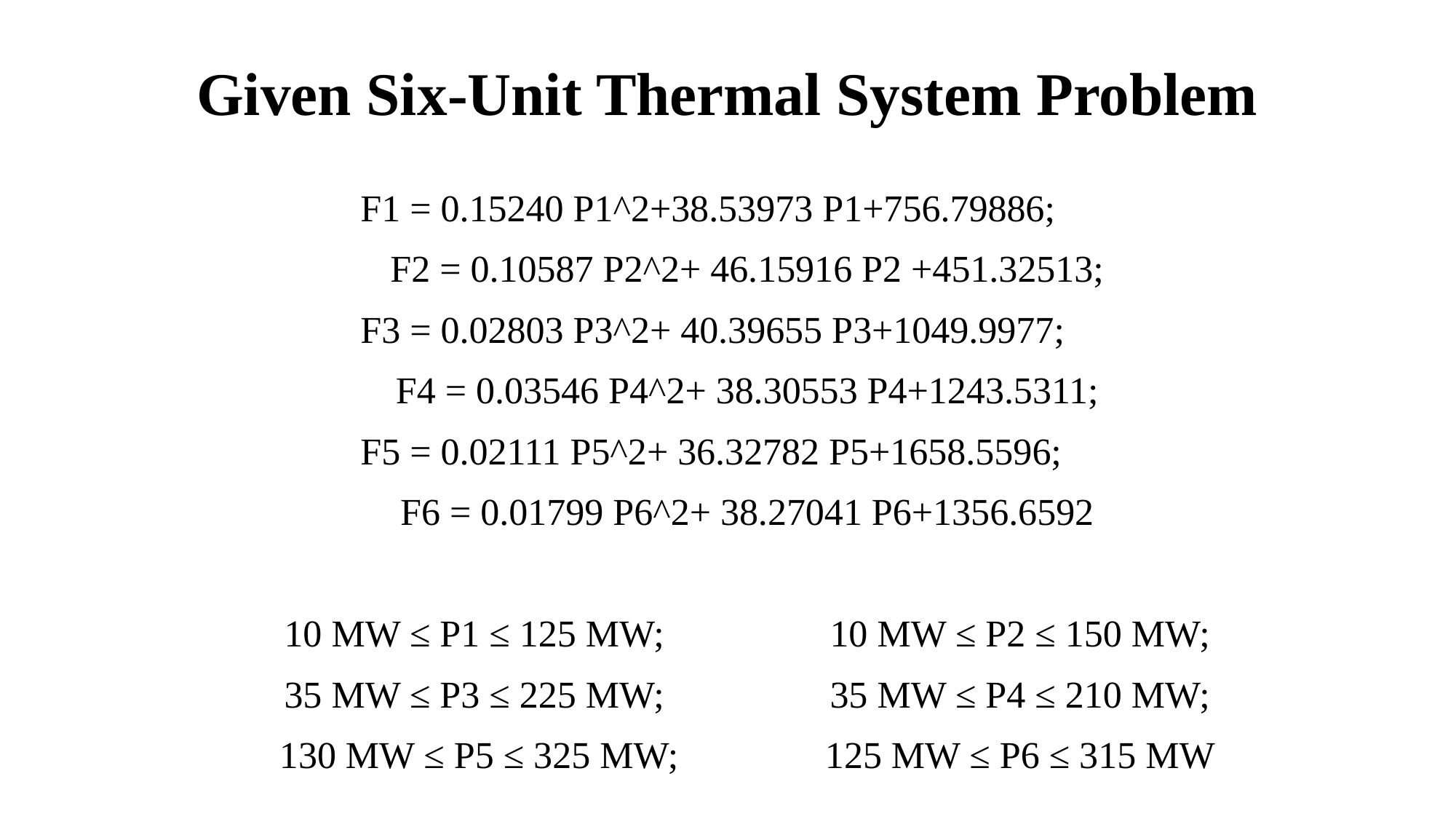

# Given Six-Unit Thermal System Problem
F1 = 0.15240 P1^2+38.53973 P1+756.79886;
F2 = 0.10587 P2^2+ 46.15916 P2 +451.32513;
F3 = 0.02803 P3^2+ 40.39655 P3+1049.9977;
F4 = 0.03546 P4^2+ 38.30553 P4+1243.5311;
F5 = 0.02111 P5^2+ 36.32782 P5+1658.5596;
F6 = 0.01799 P6^2+ 38.27041 P6+1356.6592

10 MW ≤ P1 ≤ 125 MW; 		10 MW ≤ P2 ≤ 150 MW;
35 MW ≤ P3 ≤ 225 MW; 		35 MW ≤ P4 ≤ 210 MW;
130 MW ≤ P5 ≤ 325 MW; 		125 MW ≤ P6 ≤ 315 MW